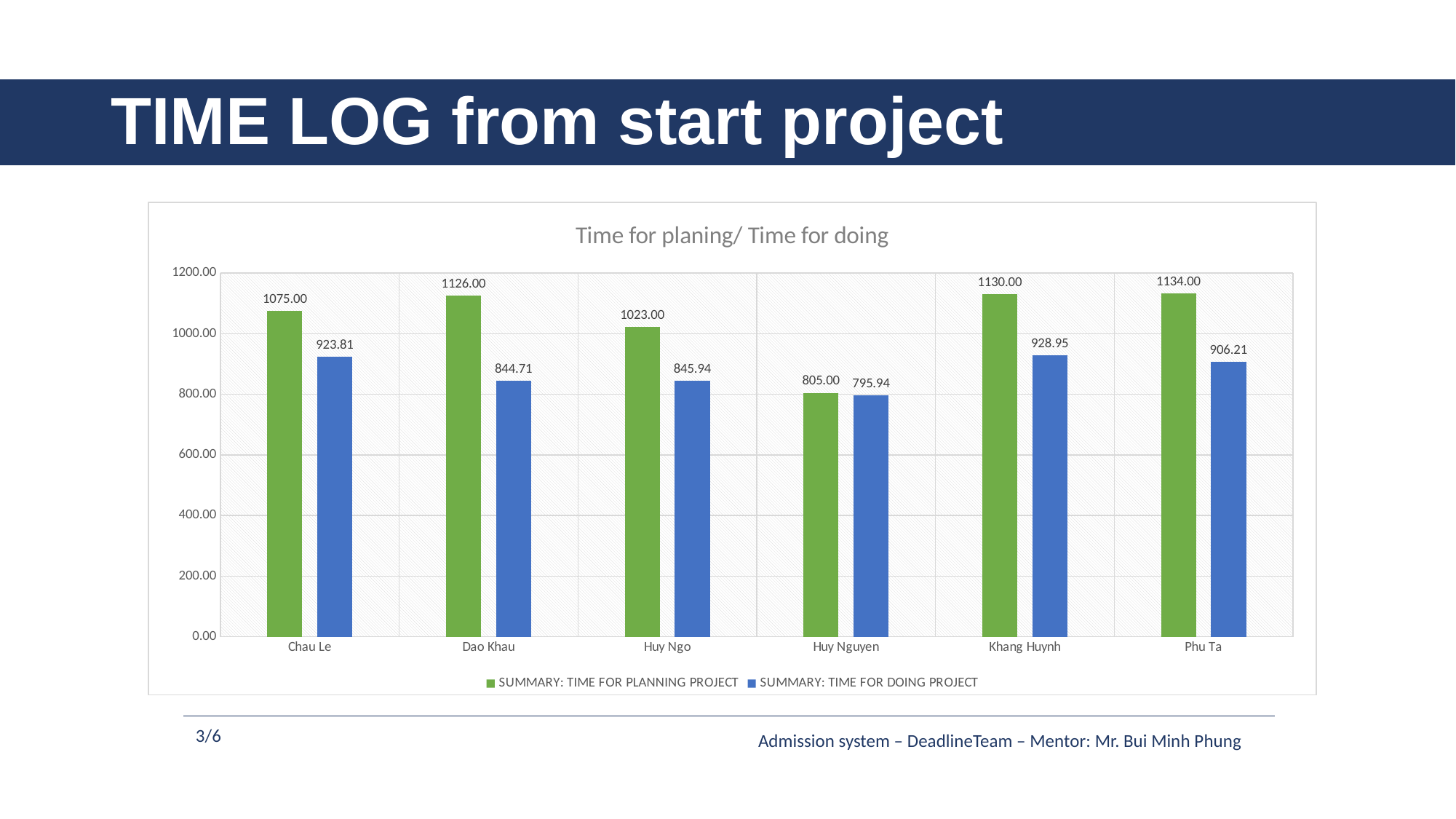

# TIME LOG from start project

### Chart: Time for planing/ Time for doing

| Category | SUMMARY: TIME FOR PLANNING PROJECT | SUMMARY: TIME FOR DOING PROJECT |
|---|---|---|
| Chau Le | 1075.0 | 923.81 |
| Dao Khau | 1126.0 | 844.71 |
| Huy Ngo | 1023.0 | 845.94 |
| Huy Nguyen | 805.0 | 795.94 |
| Khang Huynh | 1130.0 | 928.95 |
| Phu Ta | 1134.0 | 906.21 |
3/6
Admission system – DeadlineTeam – Mentor: Mr. Bui Minh Phung